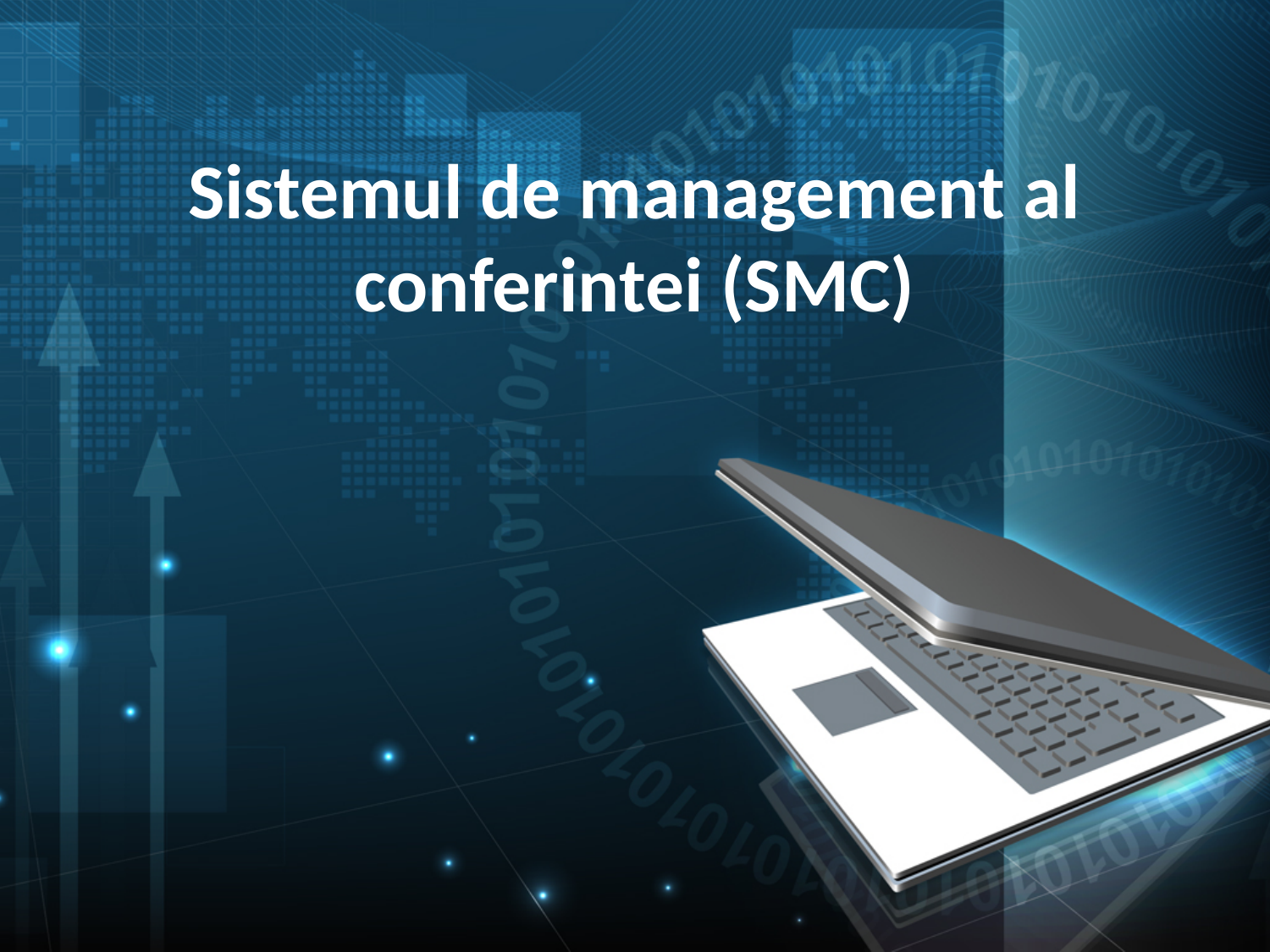

# Sistemul de management al conferintei (SMC)